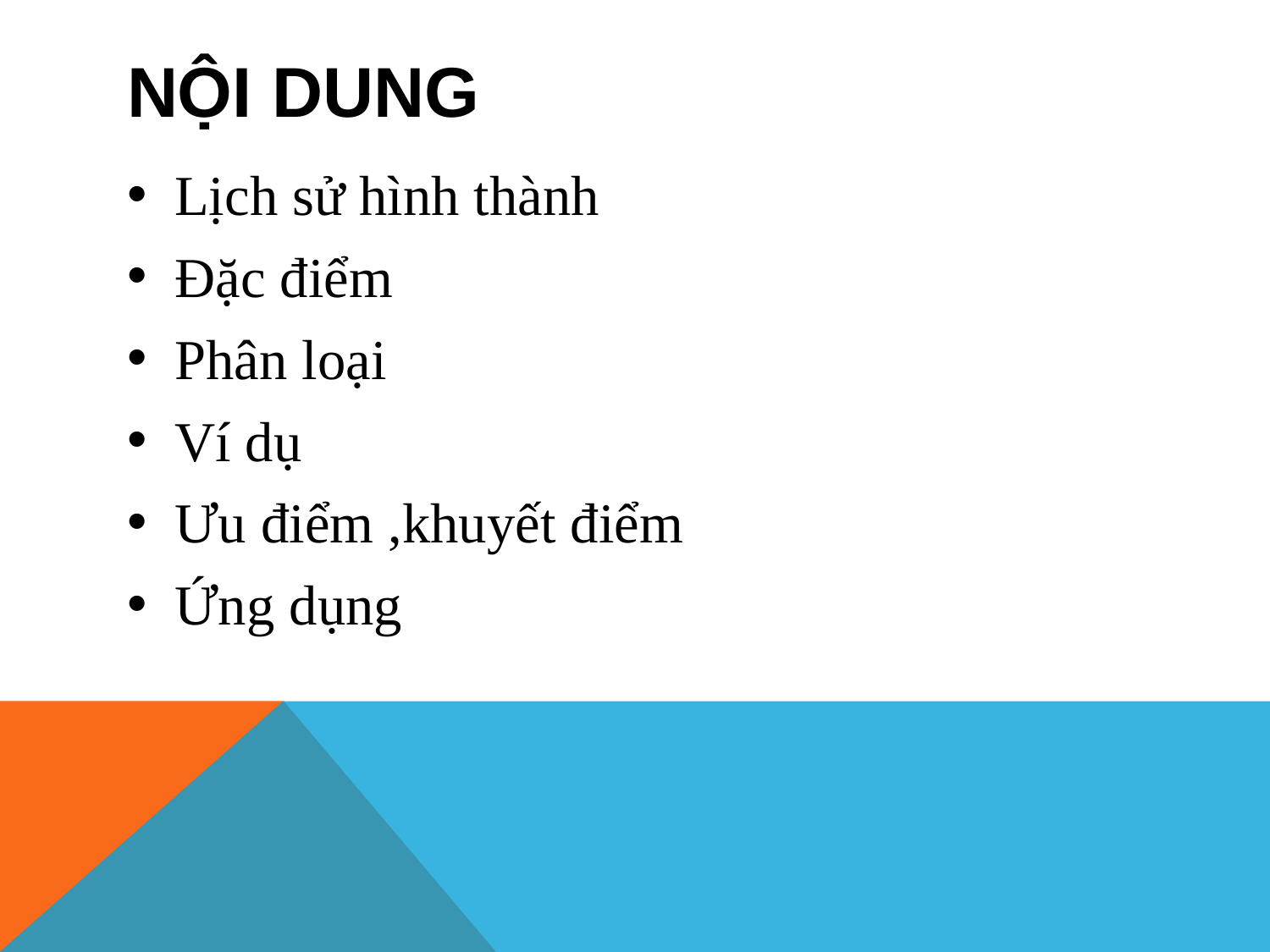

# NỘI DUNG
Lịch sử hình thành
Đặc điểm
Phân loại
Ví dụ
Ưu điểm ,khuyết điểm
Ứng dụng